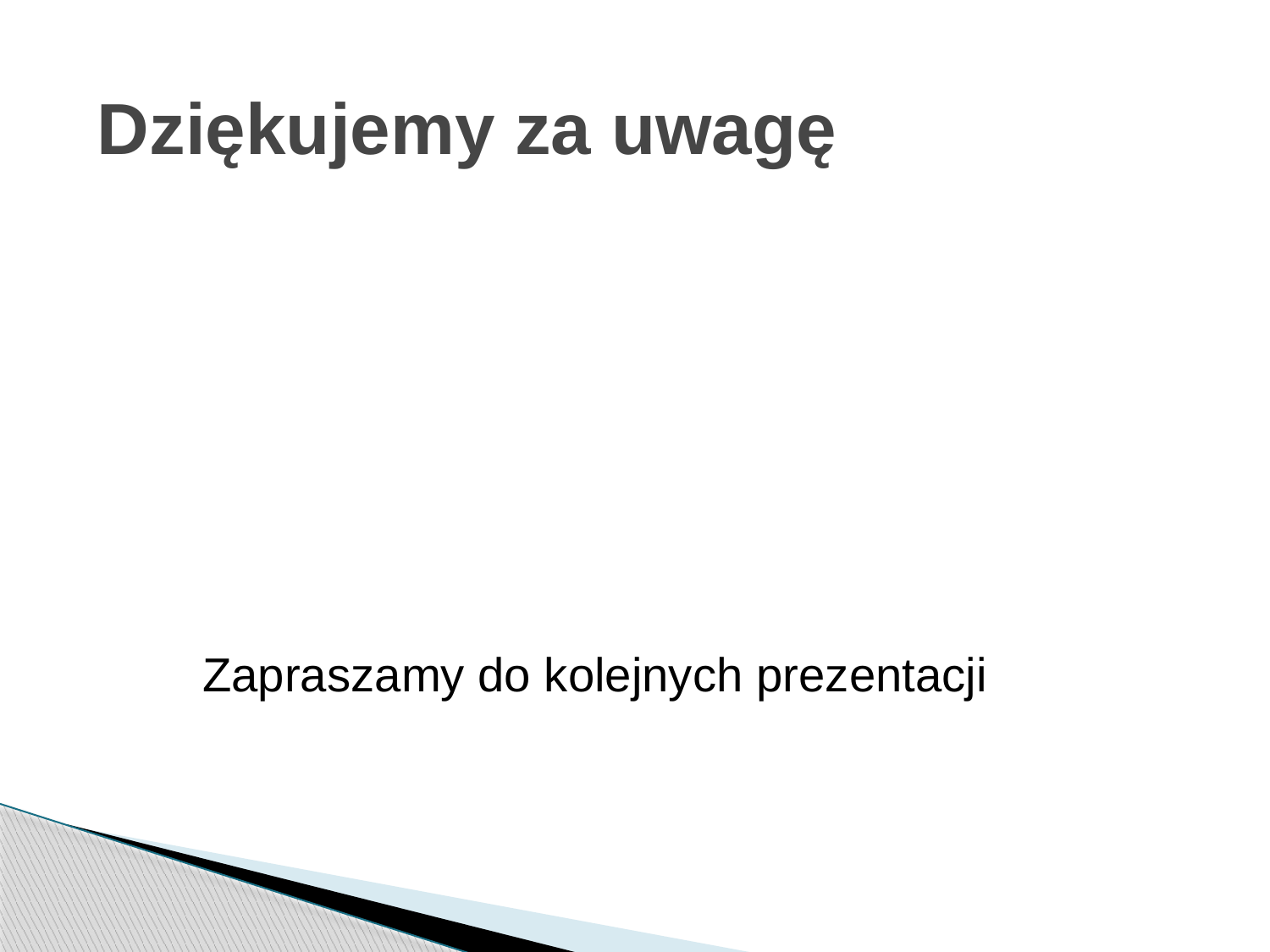

# Dziękujemy za uwagę
Zapraszamy do kolejnych prezentacji